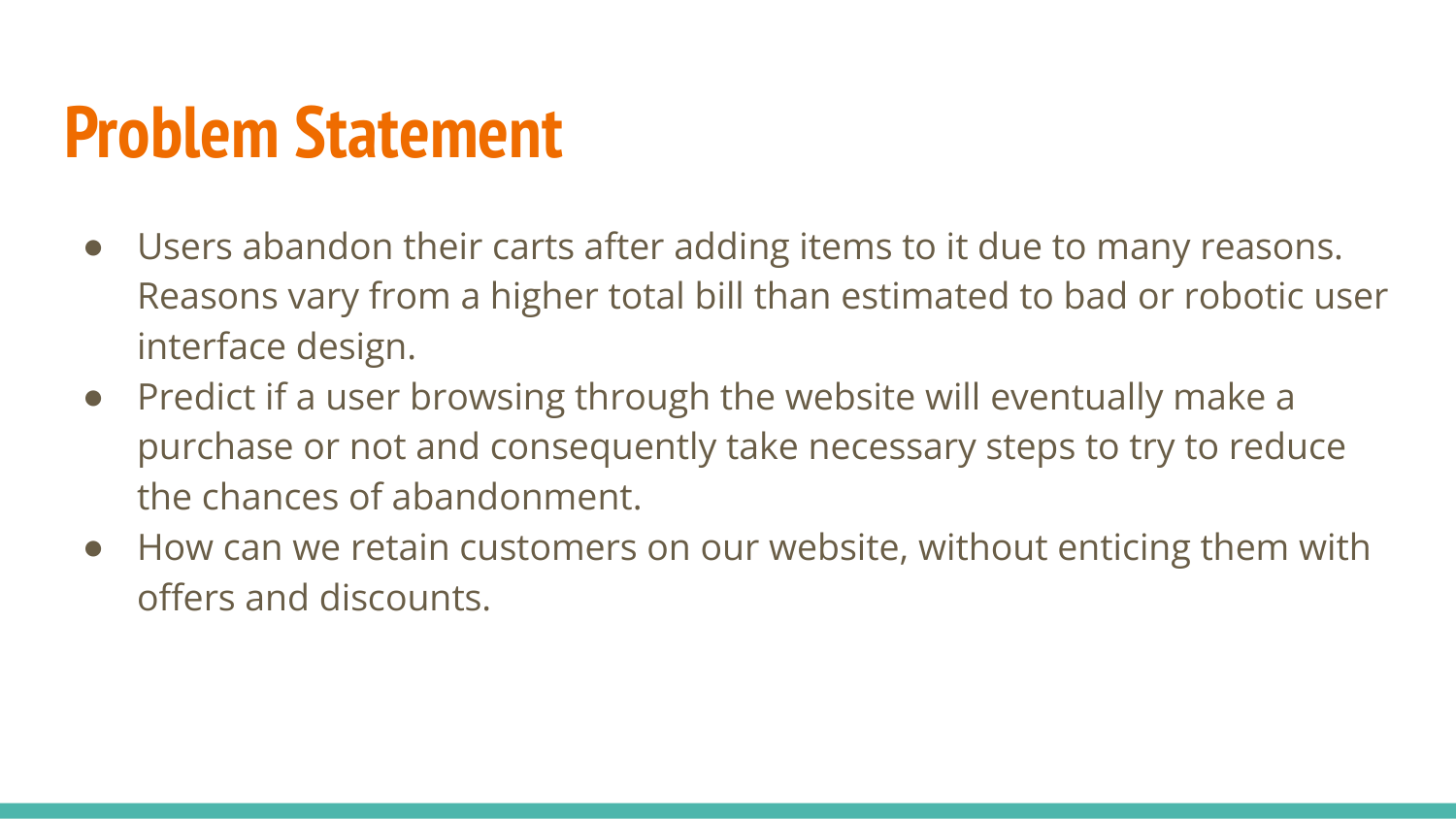

# Problem Statement
Users abandon their carts after adding items to it due to many reasons. Reasons vary from a higher total bill than estimated to bad or robotic user interface design.
Predict if a user browsing through the website will eventually make a purchase or not and consequently take necessary steps to try to reduce the chances of abandonment.
How can we retain customers on our website, without enticing them with offers and discounts.